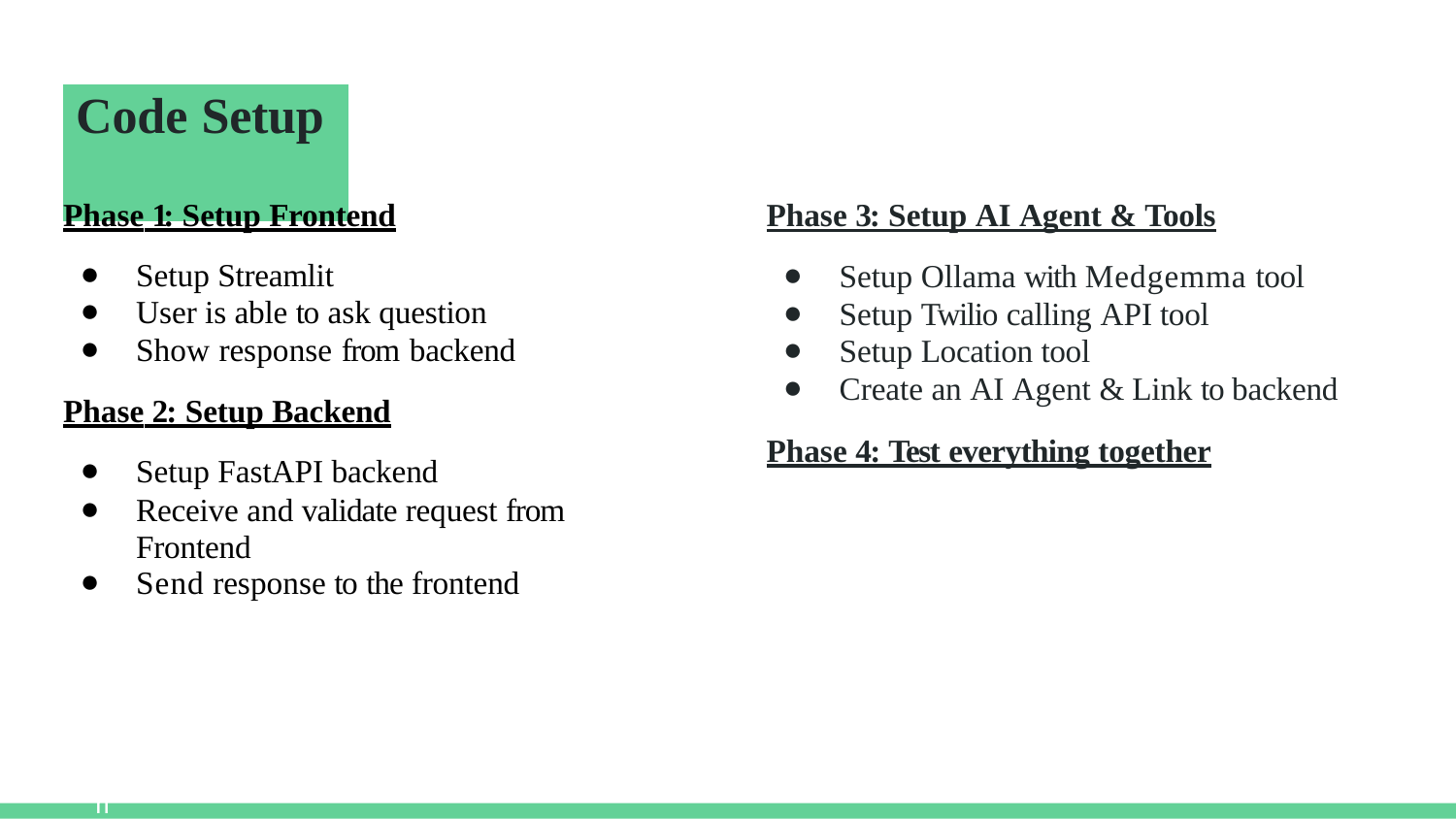

# Code Setup
Phase 3: Setup AI Agent & Tools
Setup Ollama with Medgemma tool
Setup Twilio calling API tool
Setup Location tool
Create an AI Agent & Link to backend
Phase 4: Test everything together
Phase 1: Setup Frontend
Setup Streamlit
User is able to ask question
Show response from backend
Phase 2: Setup Backend
Setup FastAPI backend
Receive and validate request from Frontend
Send response to the frontend
@AI.with.Hassan